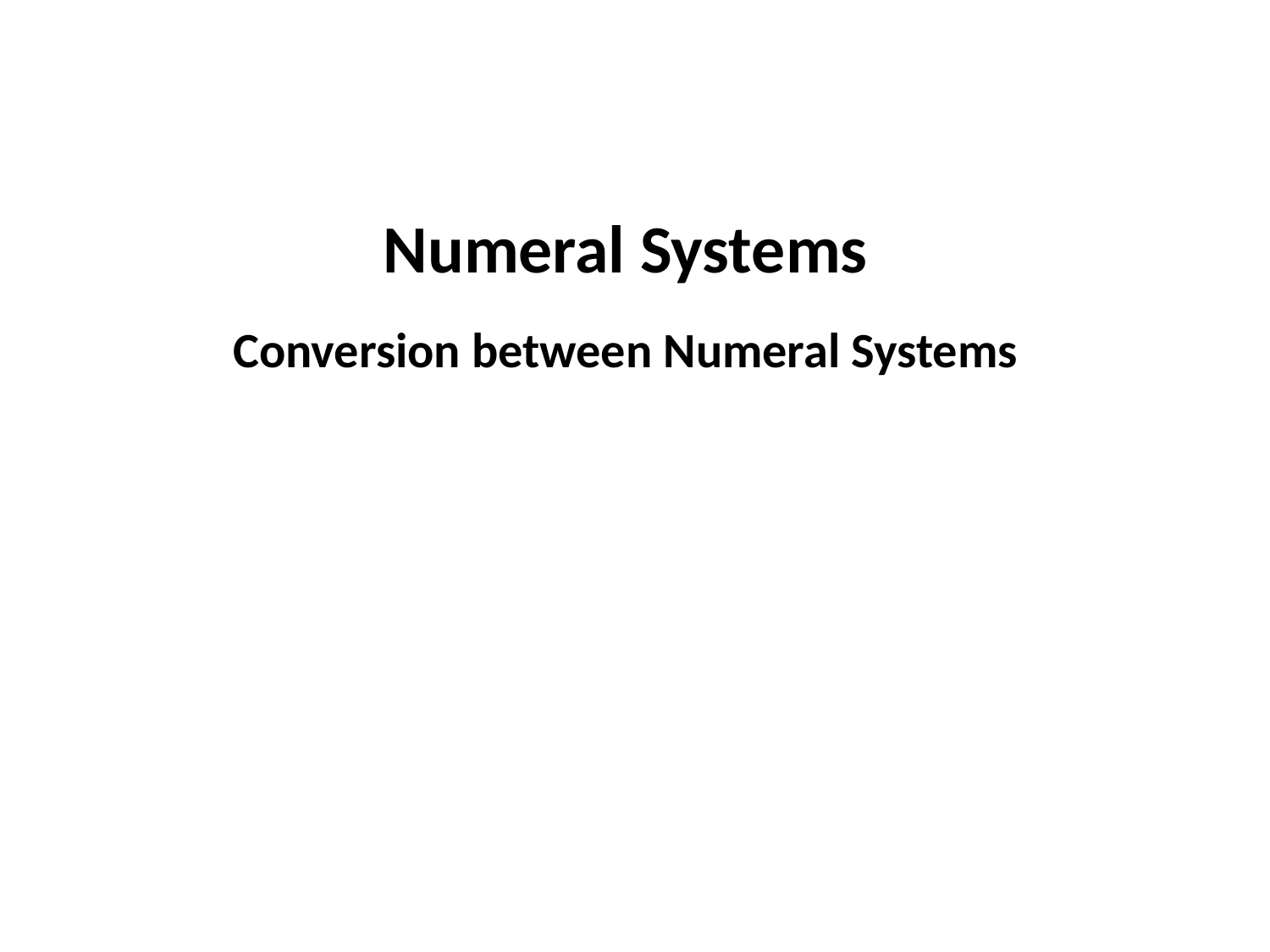

# Numeral Systems
Conversion between Numeral Systems